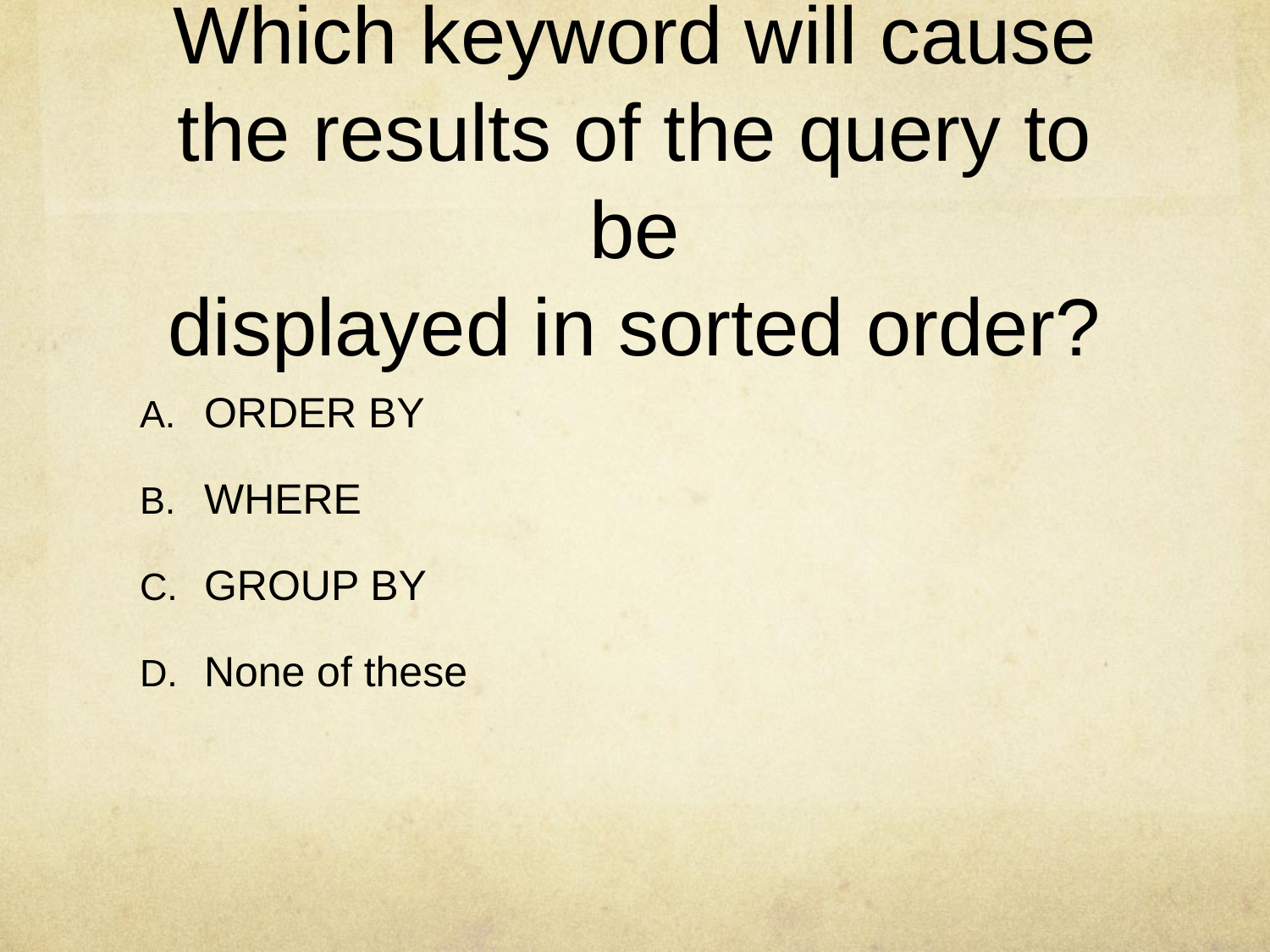

# Which keyword will cause the results of the query to be displayed in sorted order?
ORDER BY
WHERE
GROUP BY
None of these